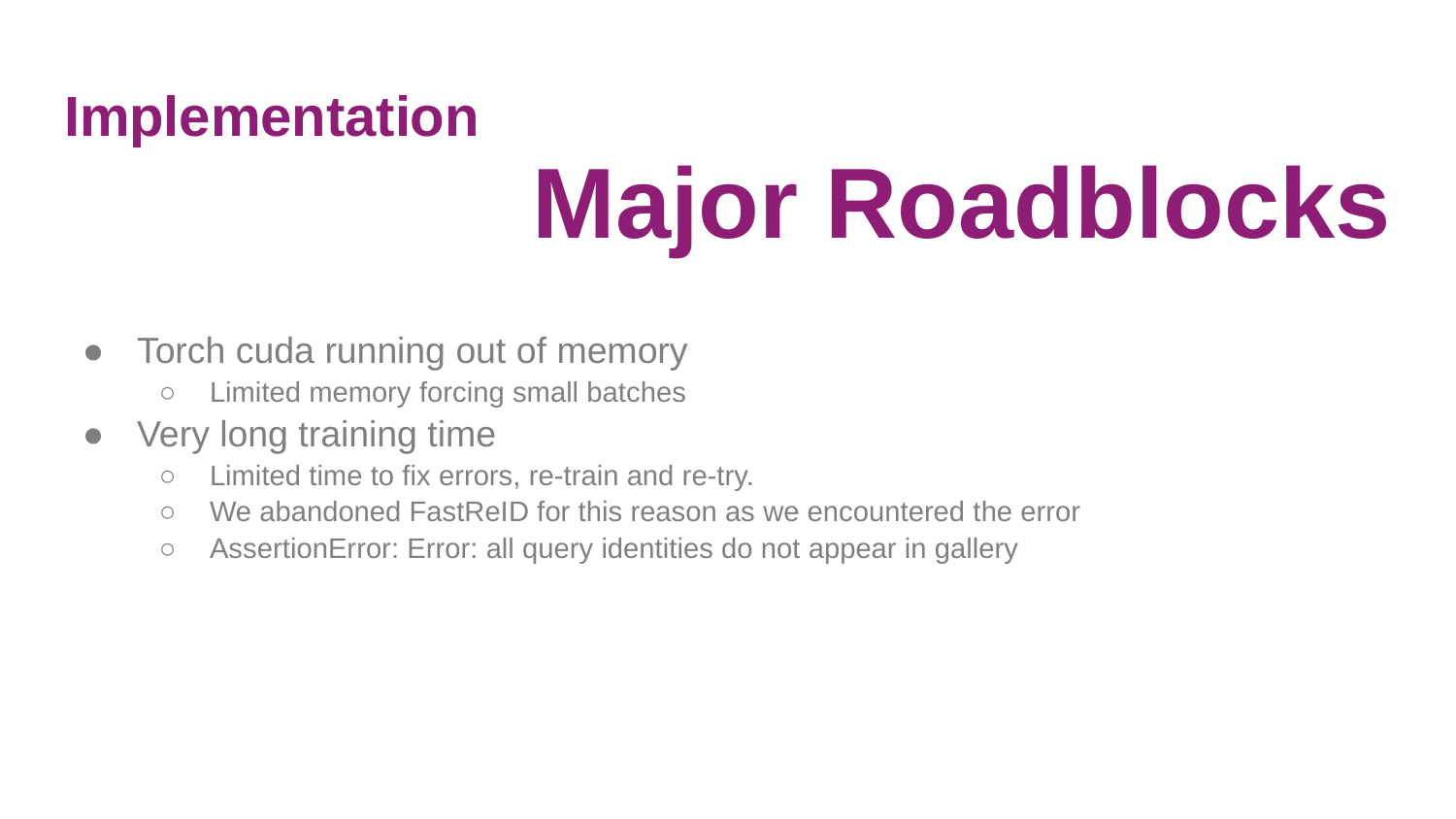

# Implementation
Major Roadblocks

Torch cuda running out of memory
Limited memory forcing small batches
Very long training time
Limited time to fix errors, re-train and re-try.
We abandoned FastReID for this reason as we encountered the error
AssertionError: Error: all query identities do not appear in gallery